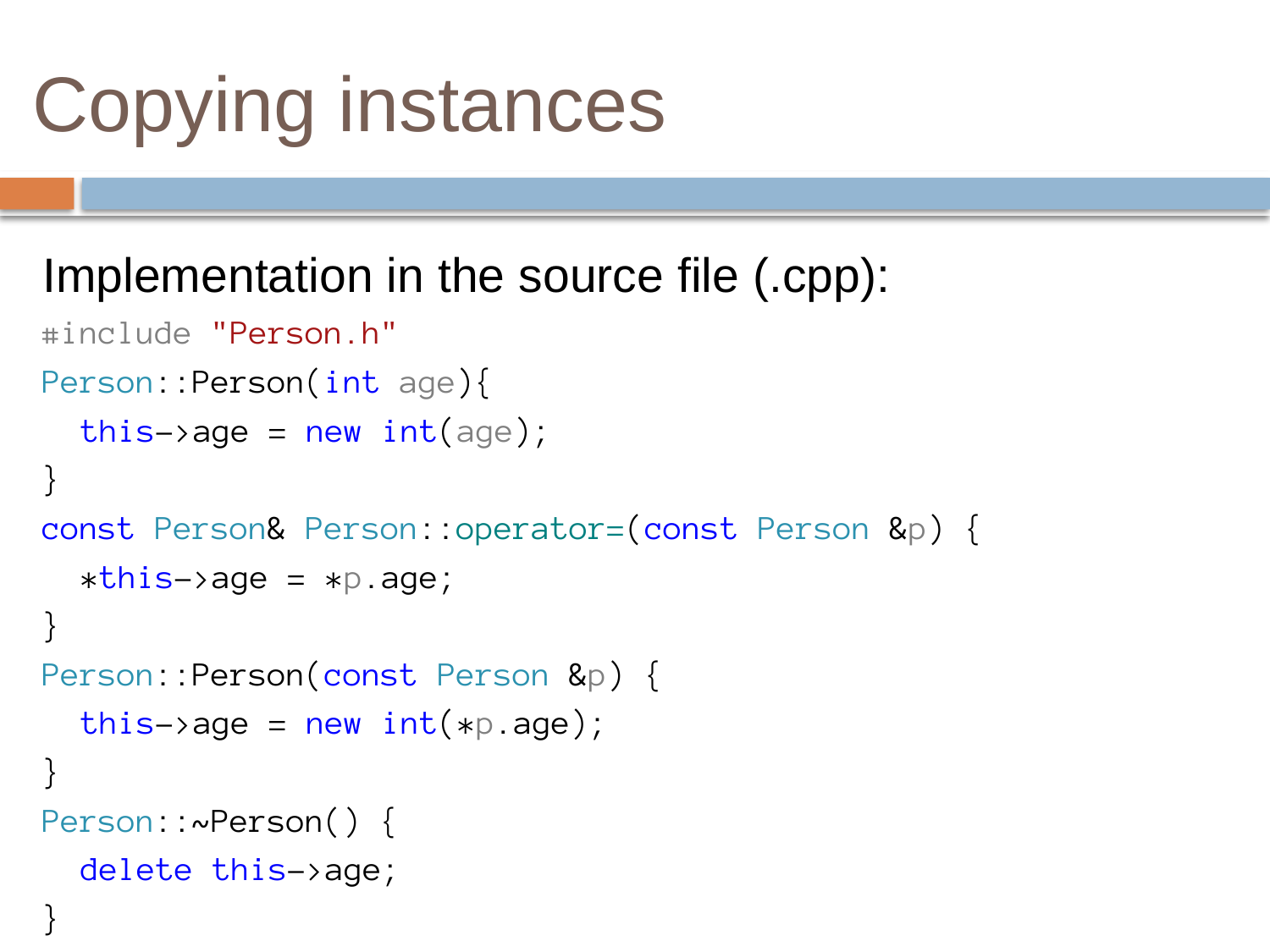

# Copying instances
Implementation in the source file (.cpp):
#include "Person.h"
Person::Person(int age){
	this->age = new int(age);
}
const Person& Person::operator=(const Person &p) {
	*this->age = *p.age;
}
Person::Person(const Person &p) {
	this->age = new int(*p.age);
}
Person::~Person() {
	delete this->age;
}